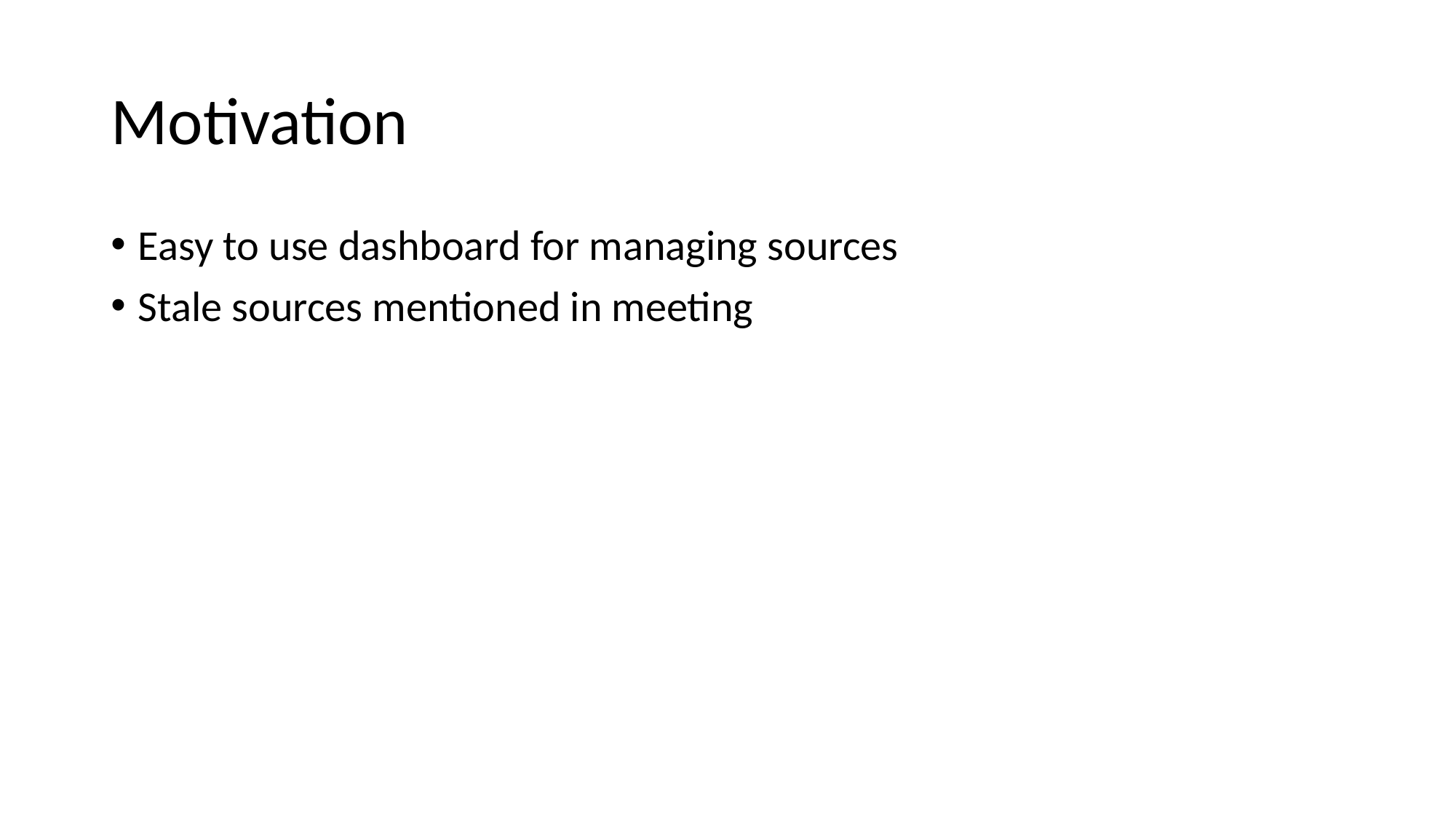

# Motivation
Easy to use dashboard for managing sources
Stale sources mentioned in meeting